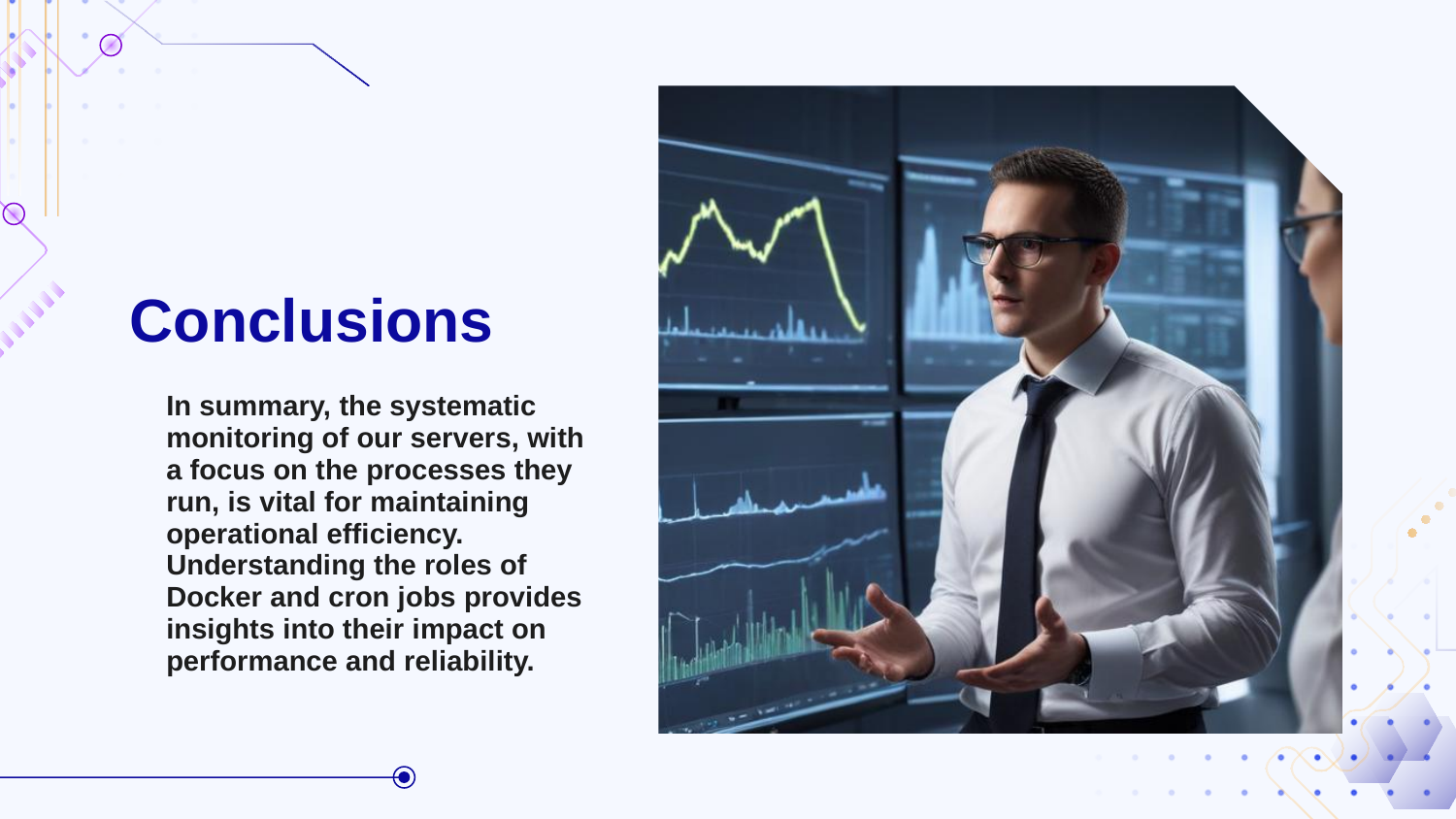

# Conclusions

In summary, the systematic monitoring of our servers, with a focus on the processes they run, is vital for maintaining operational efficiency. Understanding the roles of Docker and cron jobs provides insights into their impact on performance and reliability.